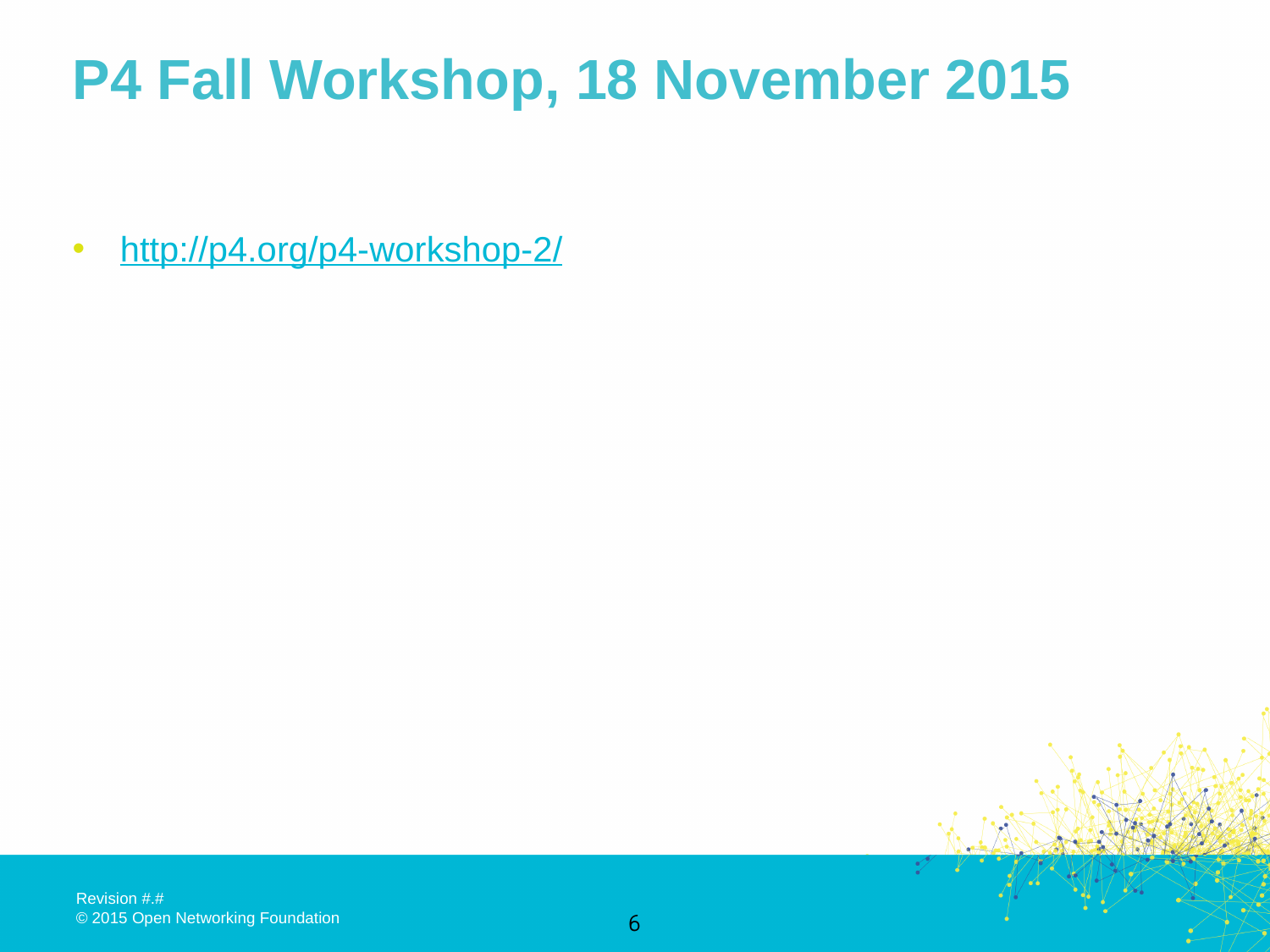

# P4 Fall Workshop, 18 November 2015
http://p4.org/p4-workshop-2/

6